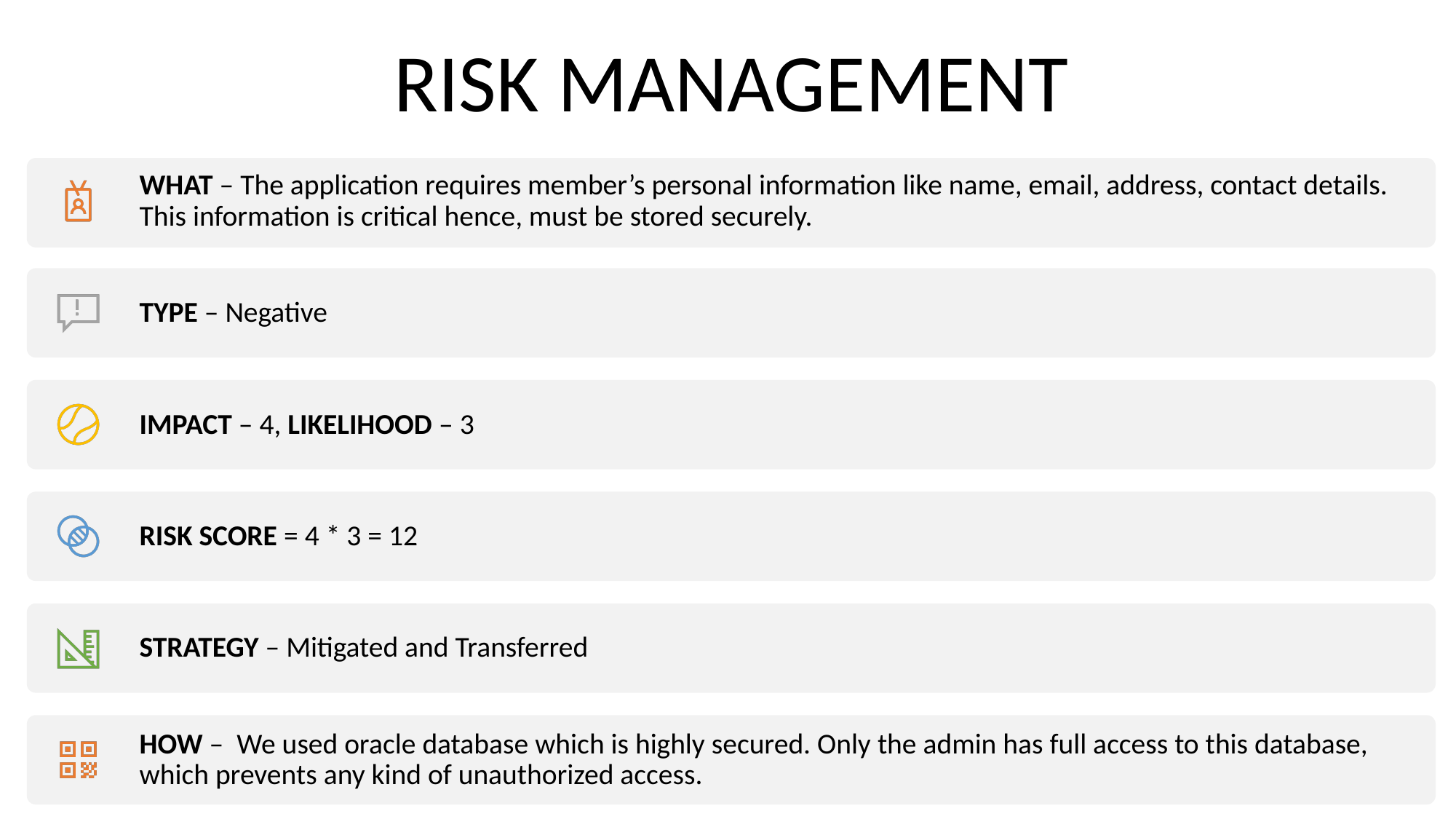

RISK MANAGEMENT
WHAT – The application requires member’s personal information like name, email, address, contact details. This information is critical hence, must be stored securely.
TYPE – Negative
IMPACT – 4, LIKELIHOOD – 3
RISK SCORE = 4 * 3 = 12
STRATEGY – Mitigated and Transferred
HOW –  We used oracle database which is highly secured. Only the admin has full access to this database, which prevents any kind of unauthorized access.